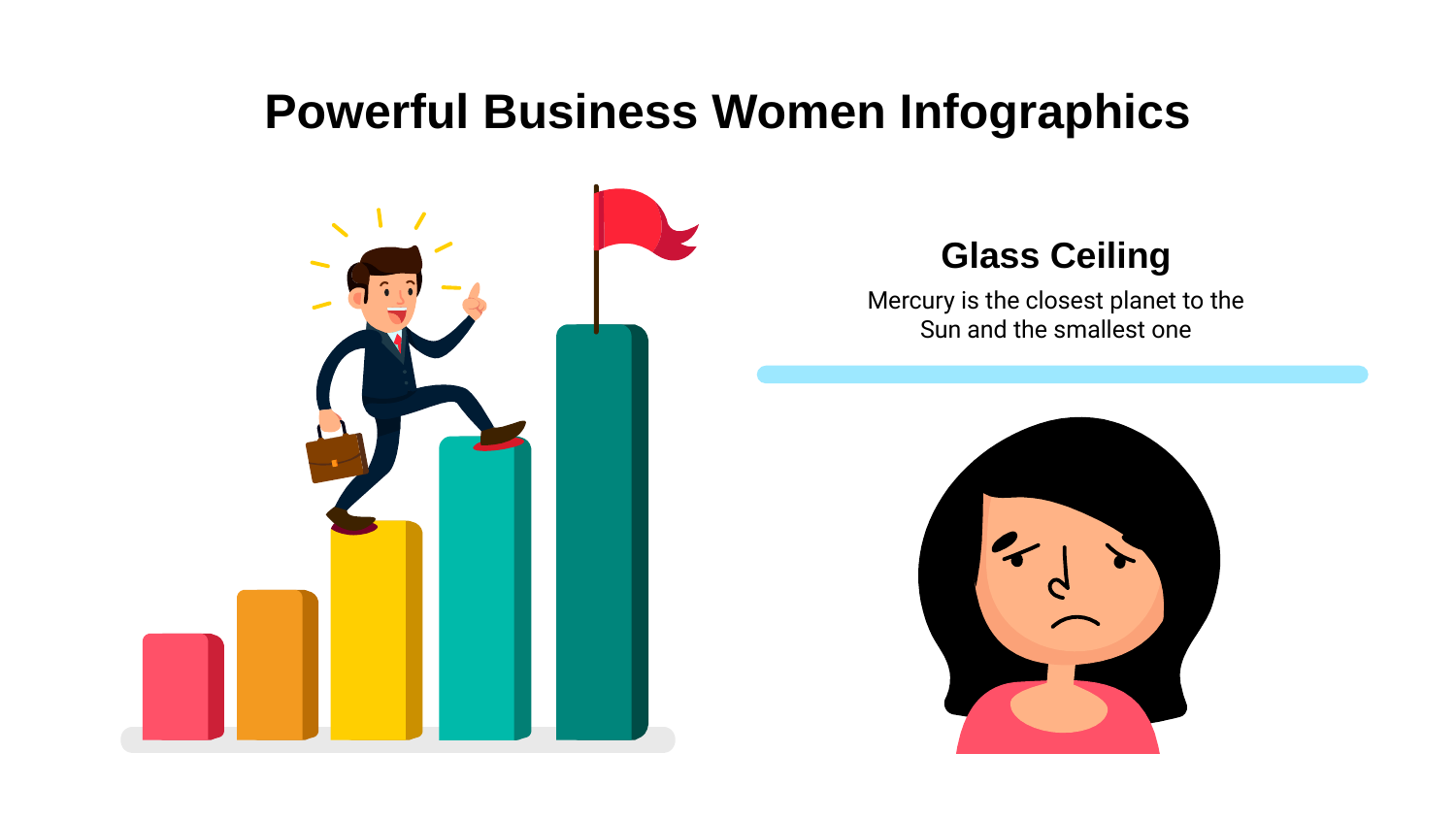

# Powerful Business Women Infographics

Glass Ceiling
Mercury is the closest planet to the Sun and the smallest one